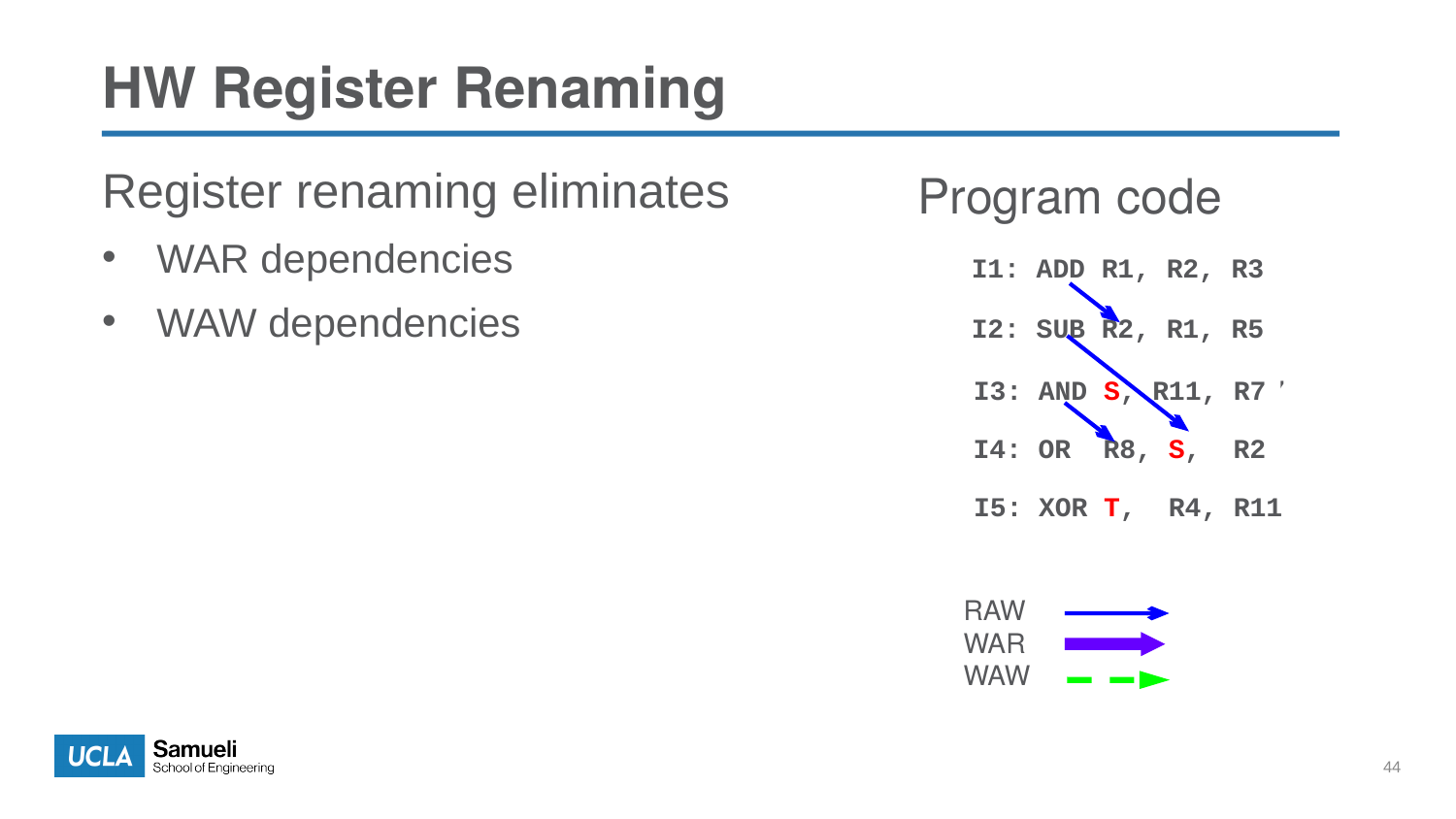

HW Register Renaming
Program code
Register renaming eliminates
WAR dependencies
WAW dependencies
I1: ADD R1, R2, R3

I2: SUB R2, R1, R5

I3: AND R5, R11, R7
I3: AND S, R11, R7

I4: OR  R8, S,  R2
I5: XOR T,  R4, R11
RAW
WAR
WAW

44